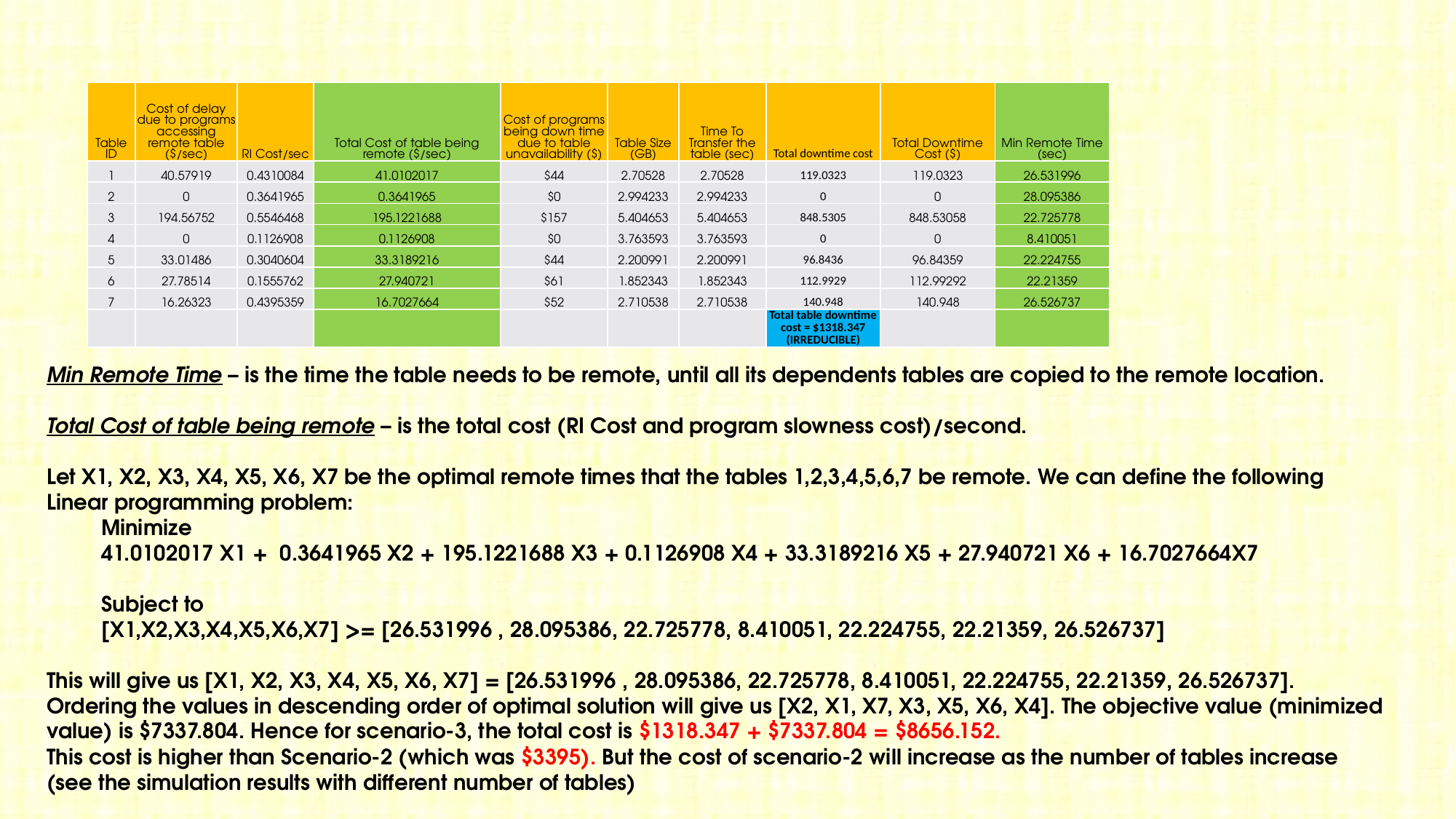

| Table ID | Cost of delay due to programs accessing remote table ($/sec) | RI Cost/sec | Total Cost of table being remote ($/sec) | Cost of programs being down time due to table unavailability ($) | Table Size (GB) | Time To Transfer the table (sec) | Total downtime cost | Total Downtime Cost ($) | Min Remote Time (sec) |
| --- | --- | --- | --- | --- | --- | --- | --- | --- | --- |
| 1 | 40.57919 | 0.4310084 | 41.0102017 | $44 | 2.70528 | 2.70528 | 119.0323 | 119.0323 | 26.531996 |
| 2 | 0 | 0.3641965 | 0.3641965 | $0 | 2.994233 | 2.994233 | 0 | 0 | 28.095386 |
| 3 | 194.56752 | 0.5546468 | 195.1221688 | $157 | 5.404653 | 5.404653 | 848.5305 | 848.53058 | 22.725778 |
| 4 | 0 | 0.1126908 | 0.1126908 | $0 | 3.763593 | 3.763593 | 0 | 0 | 8.410051 |
| 5 | 33.01486 | 0.3040604 | 33.3189216 | $44 | 2.200991 | 2.200991 | 96.8436 | 96.84359 | 22.224755 |
| 6 | 27.78514 | 0.1555762 | 27.940721 | $61 | 1.852343 | 1.852343 | 112.9929 | 112.99292 | 22.21359 |
| 7 | 16.26323 | 0.4395359 | 16.7027664 | $52 | 2.710538 | 2.710538 | 140.948 | 140.948 | 26.526737 |
|  |  |  |  |  |  |  | Total table downtime cost = $1318.347 (IRREDUCIBLE) |  |  |
Min Remote Time – is the time the table needs to be remote, until all its dependents tables are copied to the remote location.

Total Cost of table being remote – is the total cost (RI Cost and program slowness cost)/second.

Let X1, X2, X3, X4, X5, X6, X7 be the optimal remote times that the tables 1,2,3,4,5,6,7 be remote. We can define the following Linear programming problem:
Minimize
41.0102017 X1 +  0.3641965 X2 + 195.1221688 X3 + 0.1126908 X4 + 33.3189216 X5 + 27.940721 X6 + 16.7027664X7

Subject to
[X1,X2,X3,X4,X5,X6,X7] >= [26.531996 , 28.095386, 22.725778, 8.410051, 22.224755, 22.21359, 26.526737]

This will give us [X1, X2, X3, X4, X5, X6, X7] = [26.531996 , 28.095386, 22.725778, 8.410051, 22.224755, 22.21359, 26.526737]. Ordering the values in descending order of optimal solution will give us [X2, X1, X7, X3, X5, X6, X4]. The objective value (minimized value) is $7337.804. Hence for scenario-3, the total cost is $1318.347 + $7337.804 = $8656.152.
This cost is higher than Scenario-2 (which was $3395). But the cost of scenario-2 will increase as the number of tables increase (see the simulation results with different number of tables)